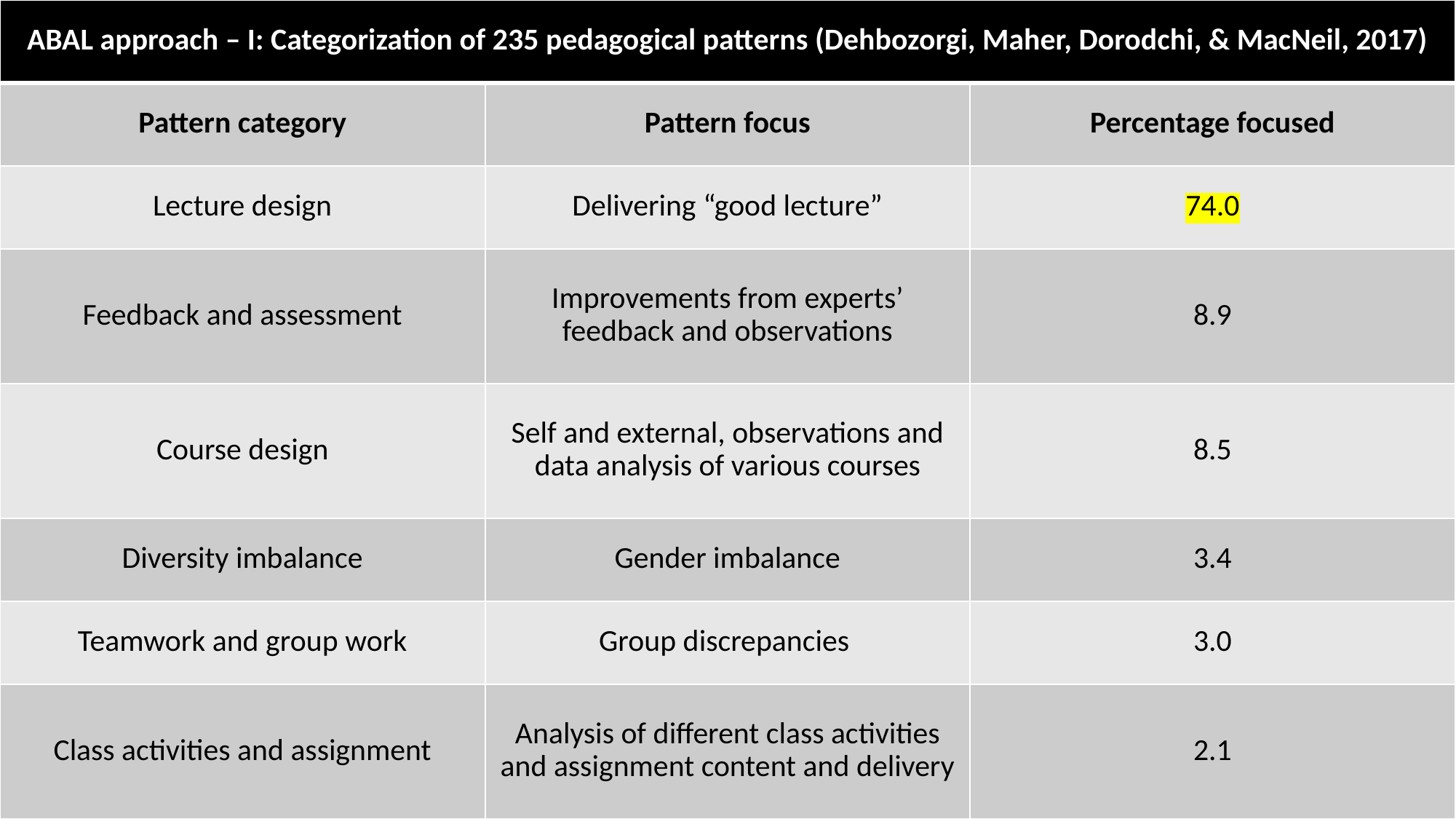

| ABAL approach – I: Categorization of 235 pedagogical patterns (Dehbozorgi, Maher, Dorodchi, & MacNeil, 2017) |  |  |
| --- | --- | --- |
| Pattern category | Pattern focus | Percentage focused |
| Lecture design | Delivering “good lecture” | 74.0 |
| Feedback and assessment | Improvements from experts’ feedback and observations | 8.9 |
| Course design | Self and external, observations and data analysis of various courses | 8.5 |
| Diversity imbalance | Gender imbalance | 3.4 |
| Teamwork and group work | Group discrepancies | 3.0 |
| Class activities and assignment | Analysis of different class activities and assignment content and delivery | 2.1 |